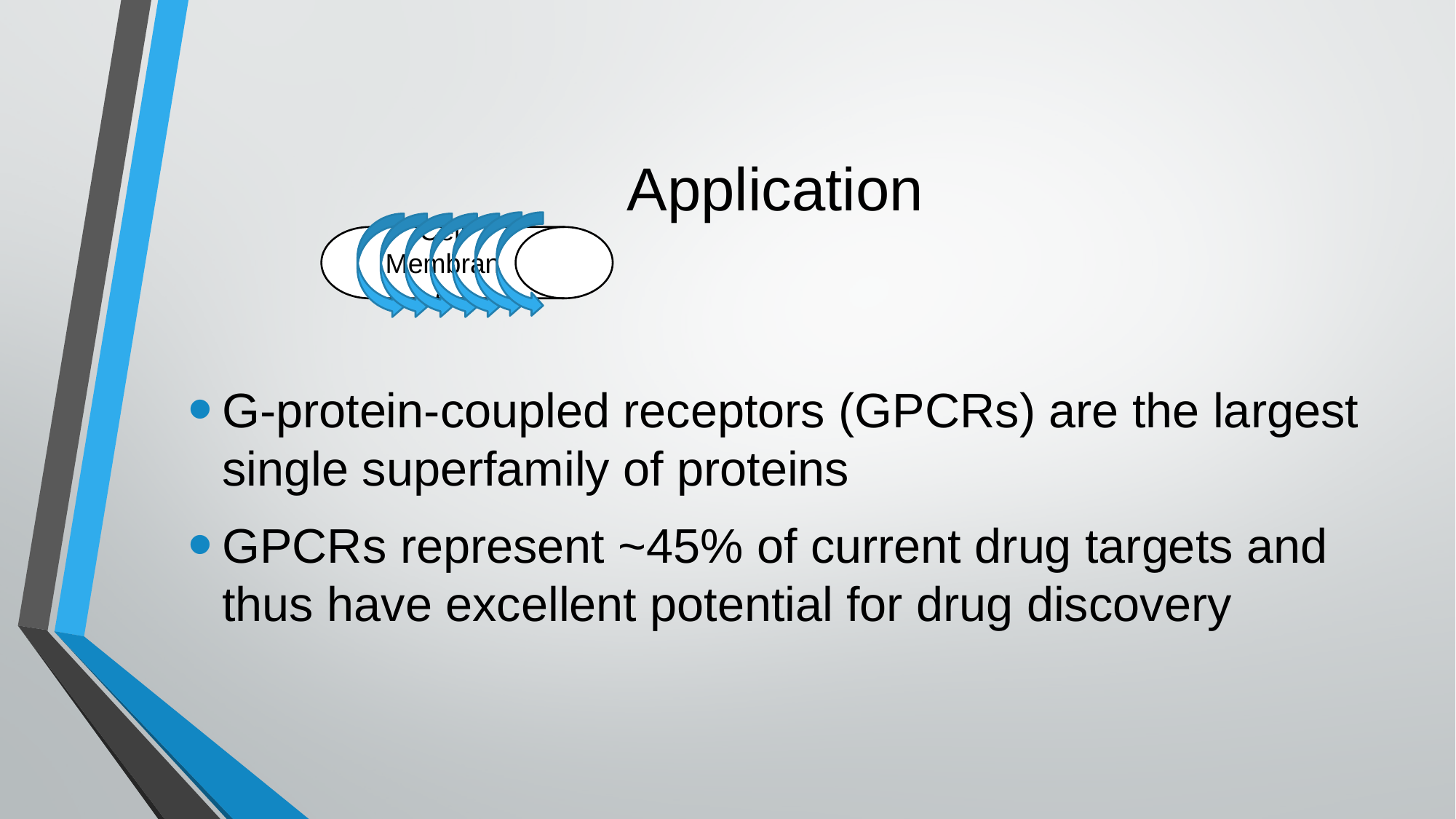

# Application

Cell Membrane
G-protein-coupled receptors (GPCRs) are the largest single superfamily of proteins
GPCRs represent ~45% of current drug targets and thus have excellent potential for drug discovery